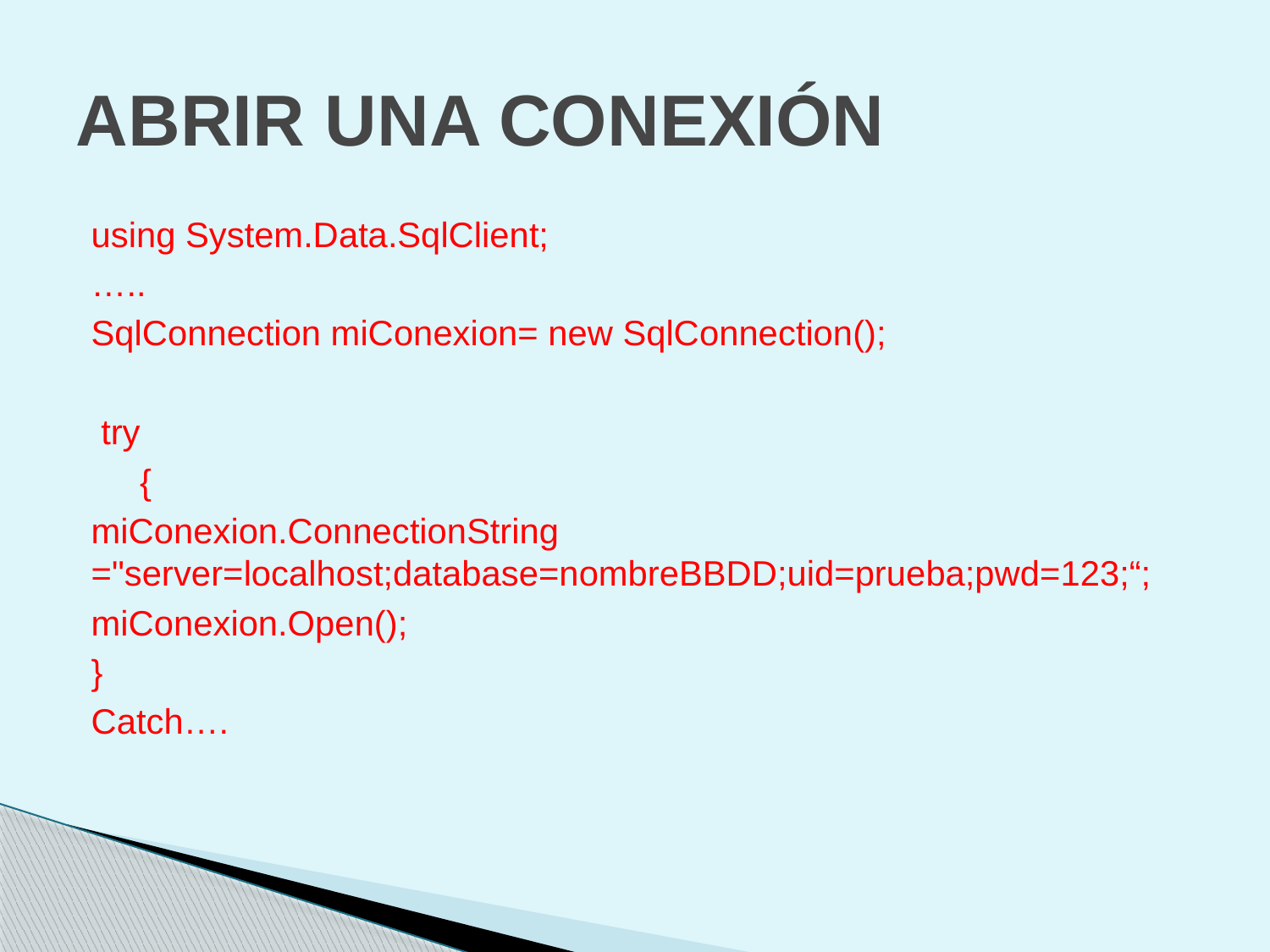

# ABRIR UNA CONEXIÓN
using System.Data.SqlClient;
…..
SqlConnection miConexion= new SqlConnection();

 try
     {
miConexion.ConnectionString ="server=localhost;database=nombreBBDD;uid=prueba;pwd=123;“;
miConexion.Open();
}
Catch….